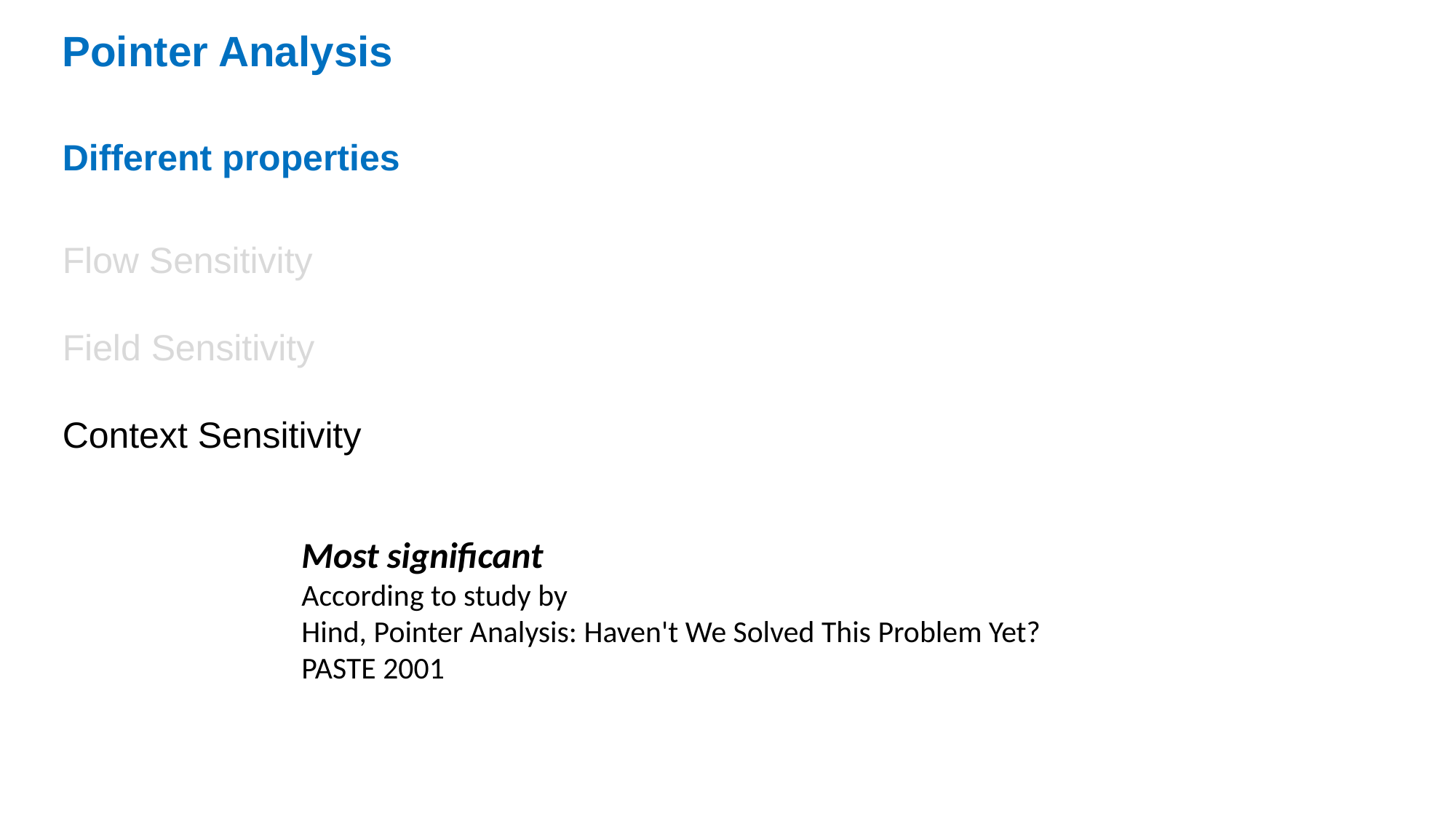

Pointer Analysis
Different properties
Flow Sensitivity

Field Sensitivity

Context Sensitivity

Most significant
According to study by
Hind, Pointer Analysis: Haven't We Solved This Problem Yet?
PASTE 2001